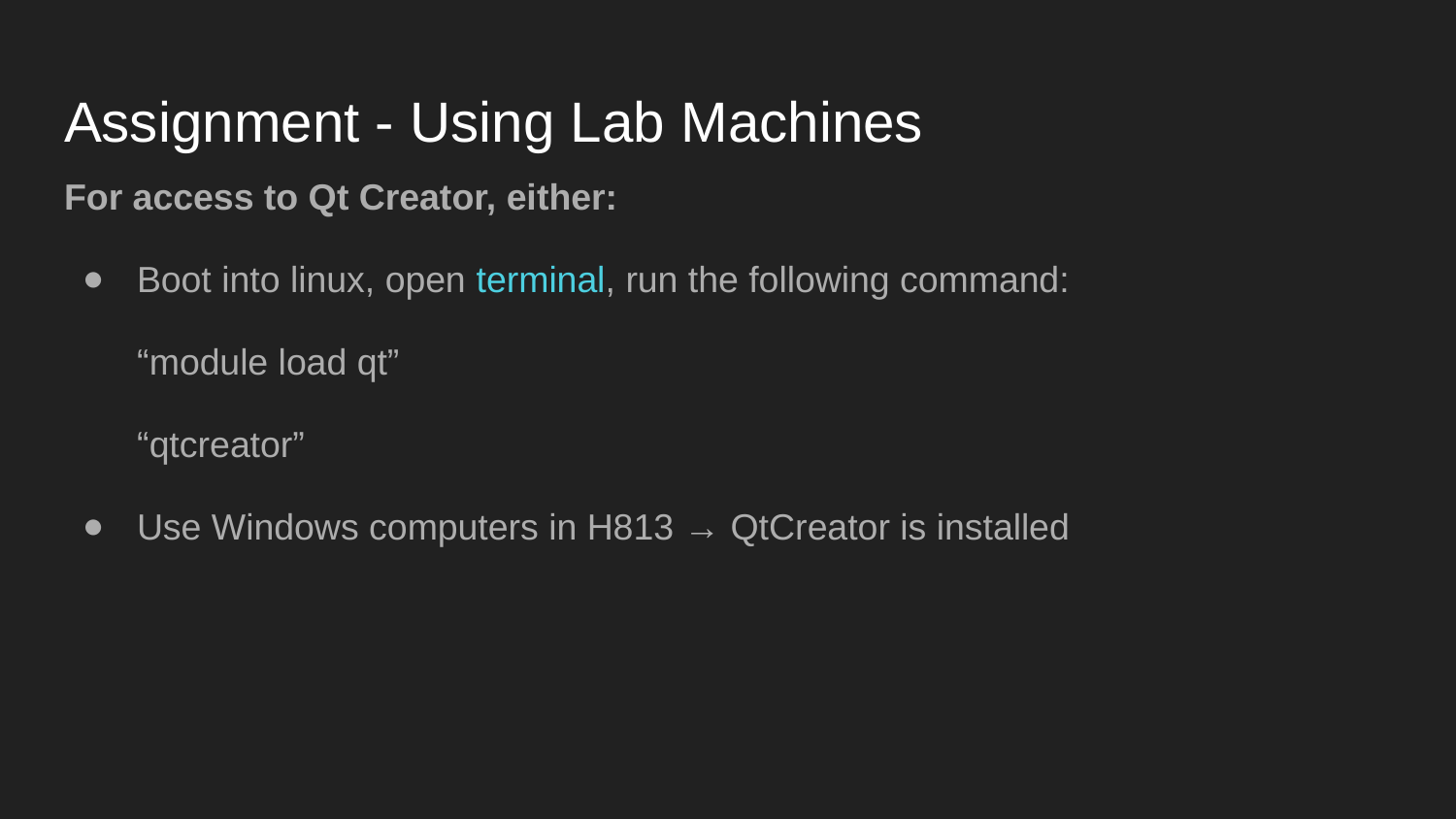

# Assignment - Using Lab Machines
For access to Qt Creator, either:
Boot into linux, open terminal, run the following command:
“module load qt”
“qtcreator”
Use Windows computers in H813 → QtCreator is installed